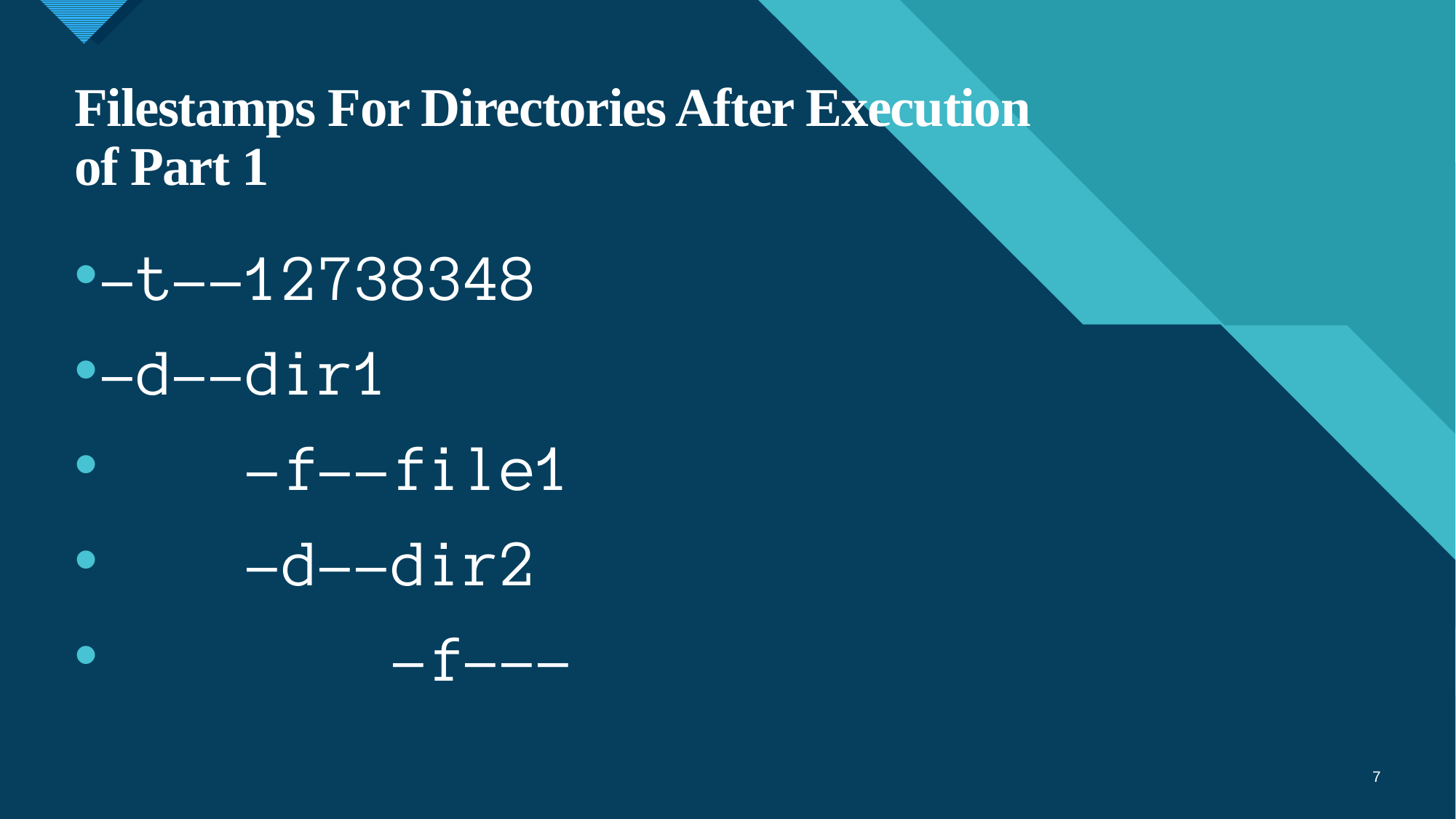

# Filestamps For Directories After Execution of Part 1
-t--12738348
-d--dir1
    -f--file1
    -d--dir2
        -f---

7